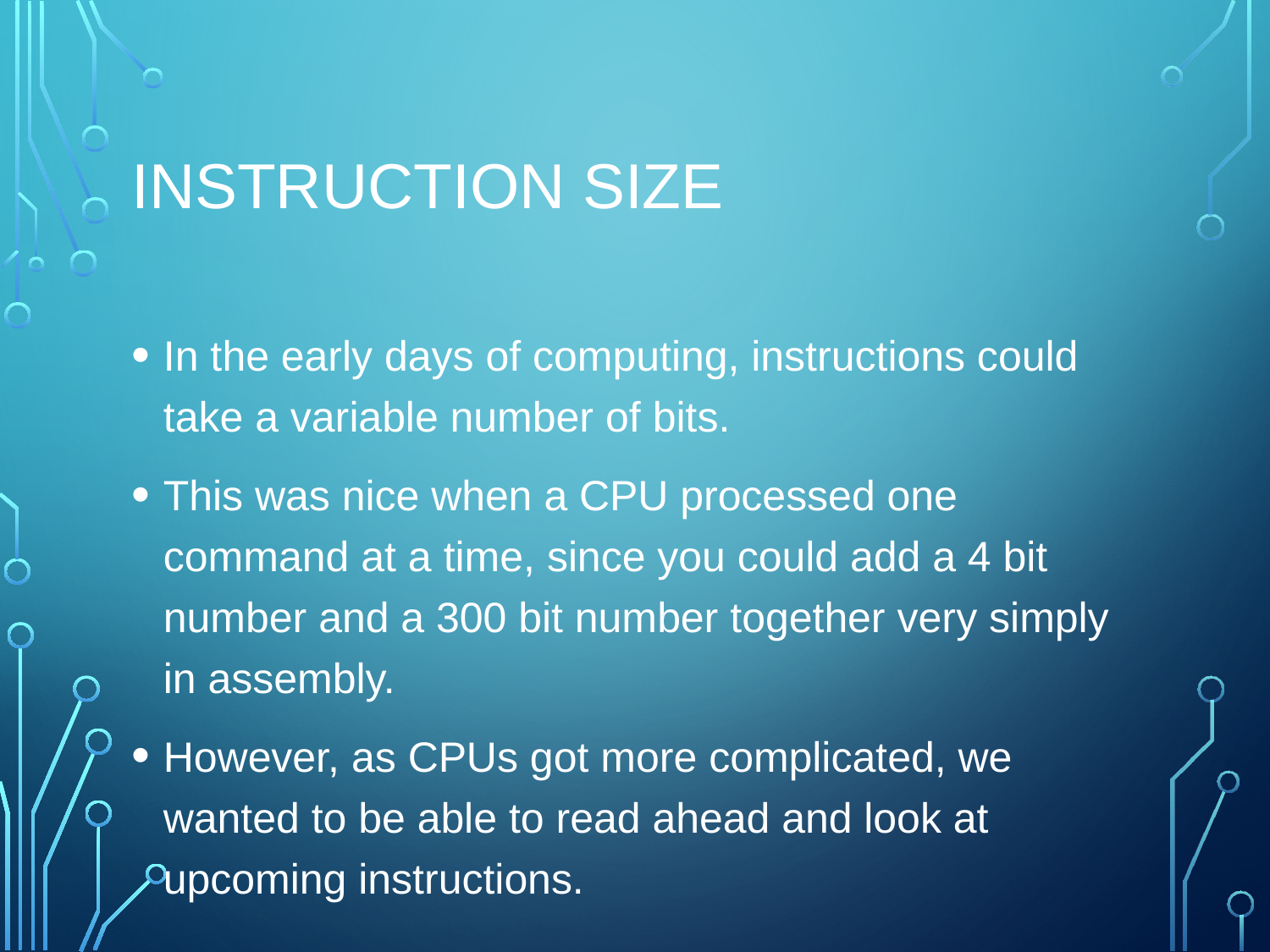

# Instruction size
In the early days of computing, instructions could take a variable number of bits.
This was nice when a CPU processed one command at a time, since you could add a 4 bit number and a 300 bit number together very simply in assembly.
However, as CPUs got more complicated, we wanted to be able to read ahead and look at upcoming instructions.